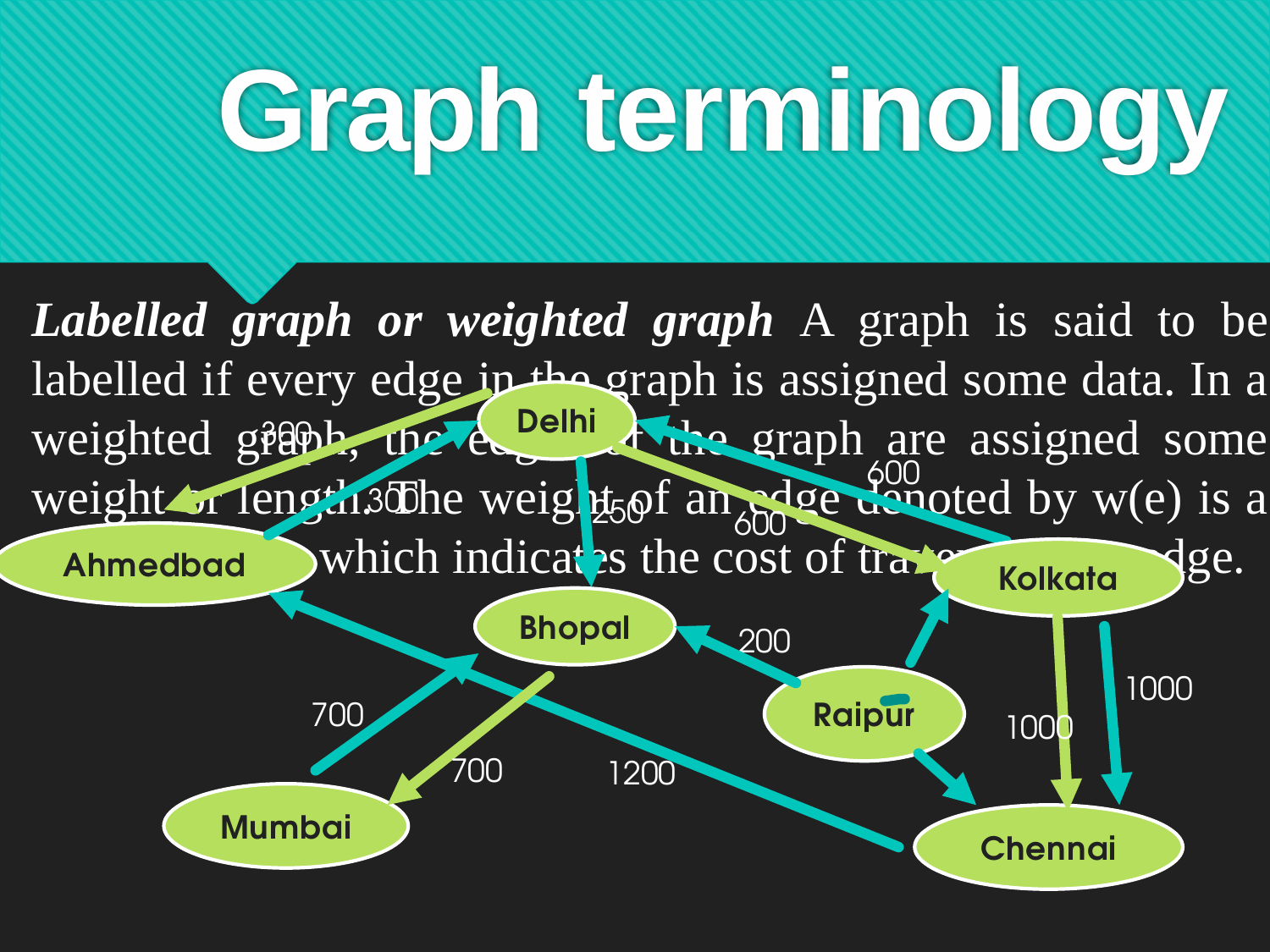

Graph terminology
Labelled graph or weighted graph A graph is said to be labelled if every edge in the graph is assigned some data. In a weighted graph, the edges of the graph are assigned some weight or length. The weight of an edge denoted by w(e) is a positive value which indicates the cost of traversing the edge.
Delhi
300
600
300
250
600
Ahmedbad
Kolkata
Bhopal
200
1000
Raipur
700

1000
700
1200
Mumbai
Chennai